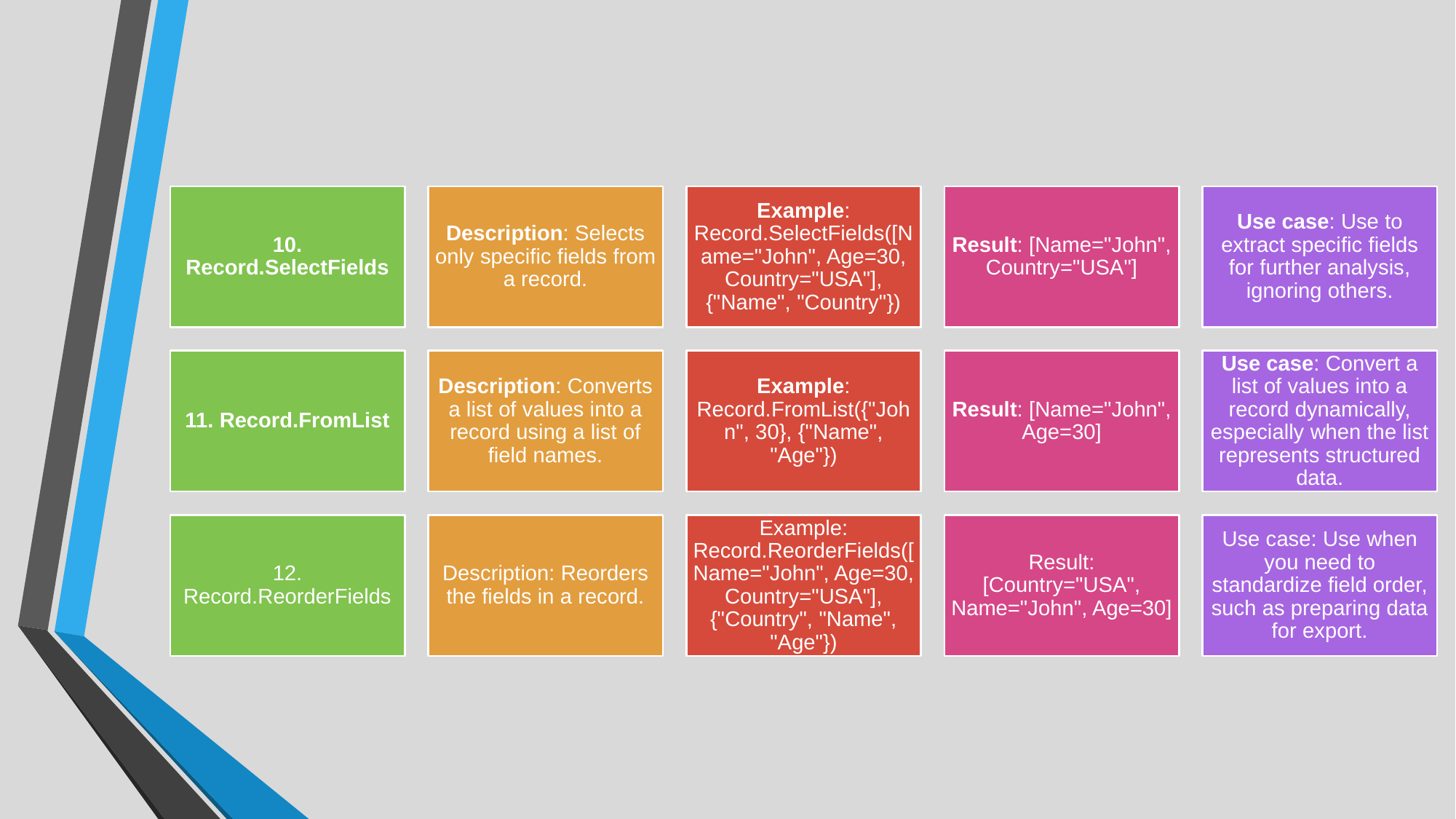

10. Record.SelectFields
Description: Selects only specific fields from a record.
Example: Record.SelectFields([Name="John", Age=30, Country="USA"], {"Name", "Country"})
Result: [Name="John", Country="USA"]
Use case: Use to extract specific fields for further analysis, ignoring others.
11. Record.FromList
Description: Converts a list of values into a record using a list of field names.
Example: Record.FromList({"John", 30}, {"Name", "Age"})
Result: [Name="John", Age=30]
Use case: Convert a list of values into a record dynamically, especially when the list represents structured data.
12. Record.ReorderFields
Description: Reorders the fields in a record.
Example: Record.ReorderFields([Name="John", Age=30, Country="USA"], {"Country", "Name", "Age"})
Result: [Country="USA", Name="John", Age=30]
Use case: Use when you need to standardize field order, such as preparing data for export.